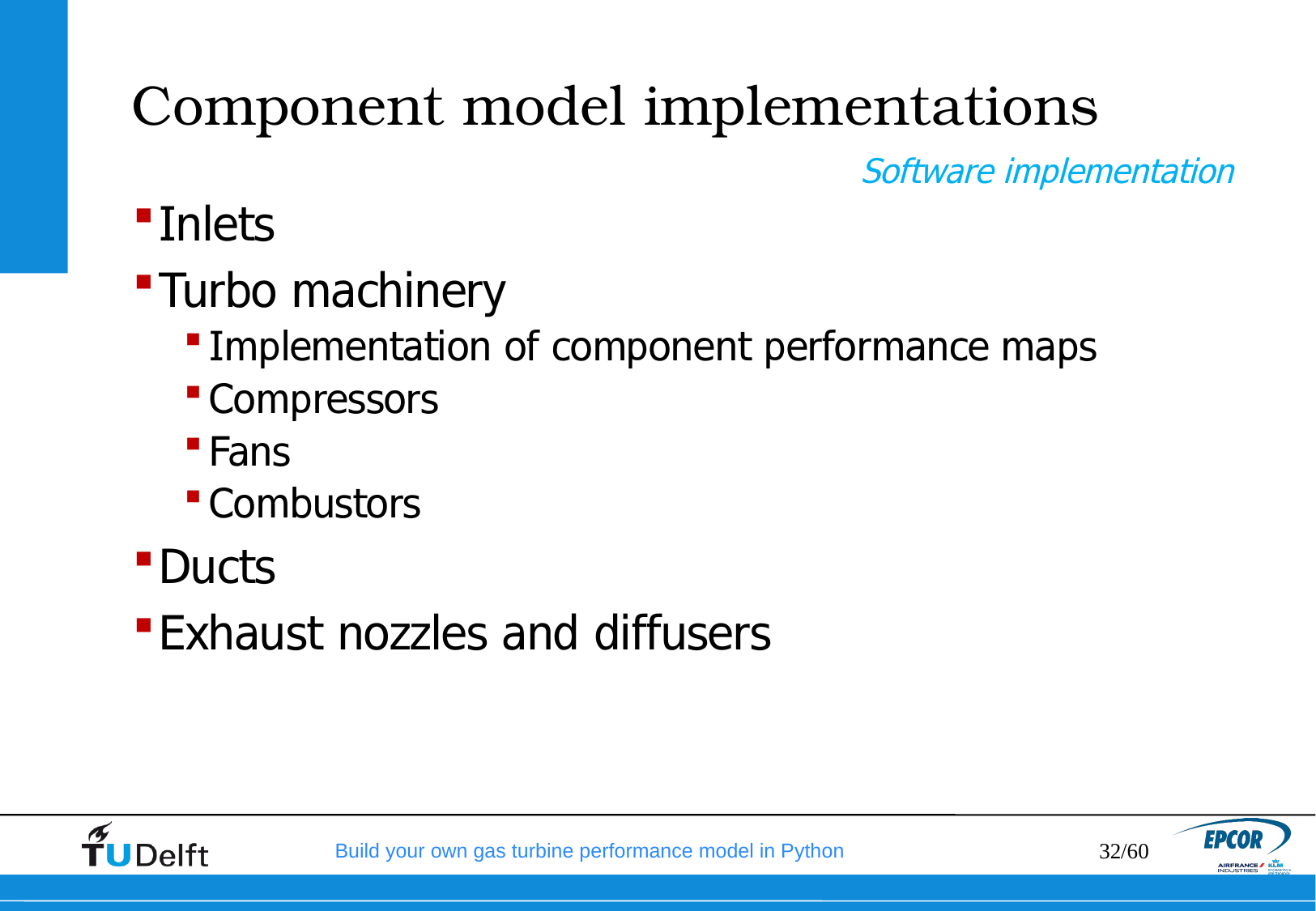

# Component model implementations
Software implementation
Inlets
Turbo machinery
Implementation of component performance maps
Compressors
Fans
Combustors
Ducts
Exhaust nozzles and diffusers